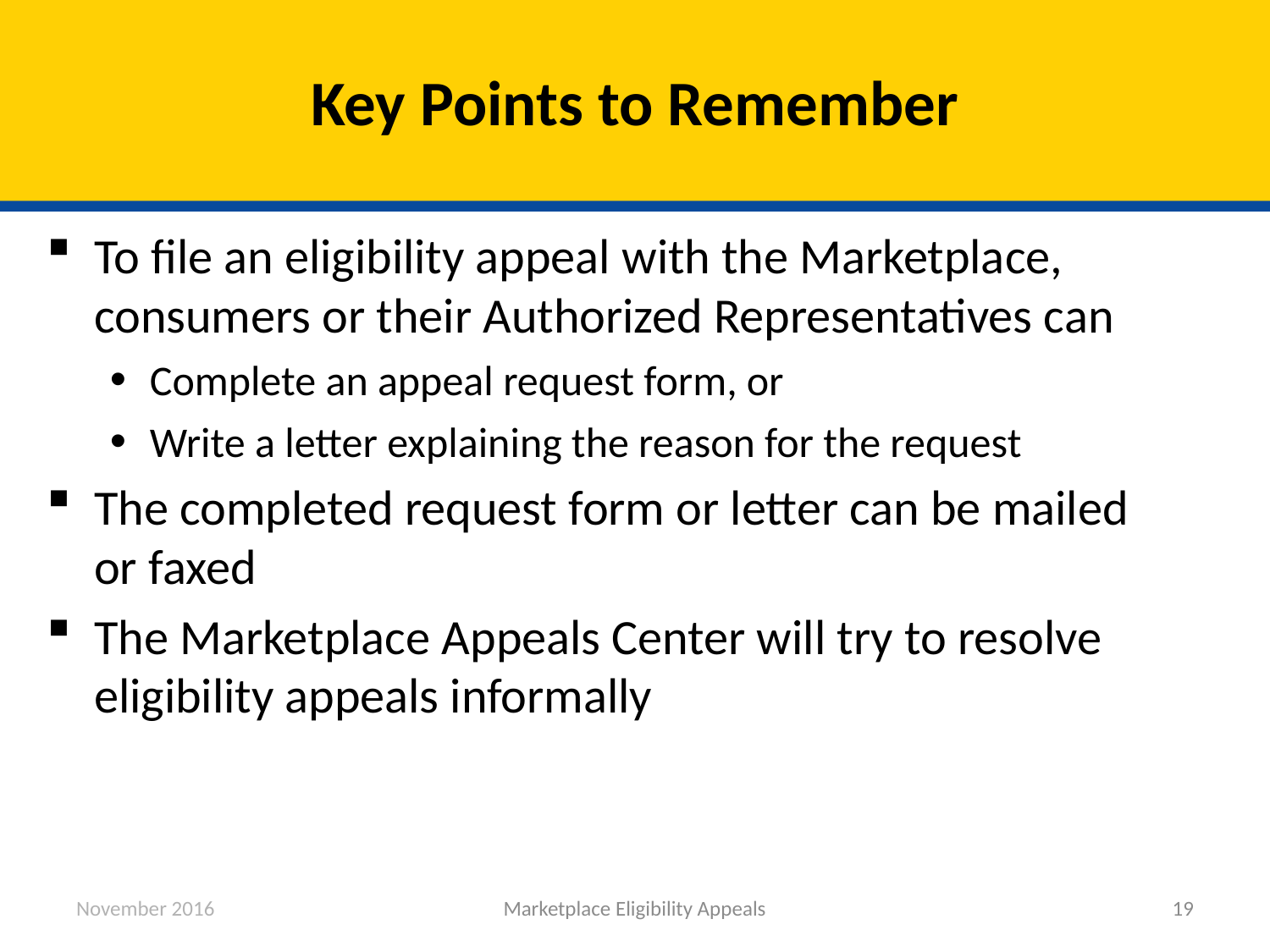

# Key Points to Remember
To file an eligibility appeal with the Marketplace, consumers or their Authorized Representatives can
Complete an appeal request form, or
Write a letter explaining the reason for the request
The completed request form or letter can be mailed or faxed
The Marketplace Appeals Center will try to resolve eligibility appeals informally
November 2016
Marketplace Eligibility Appeals
19